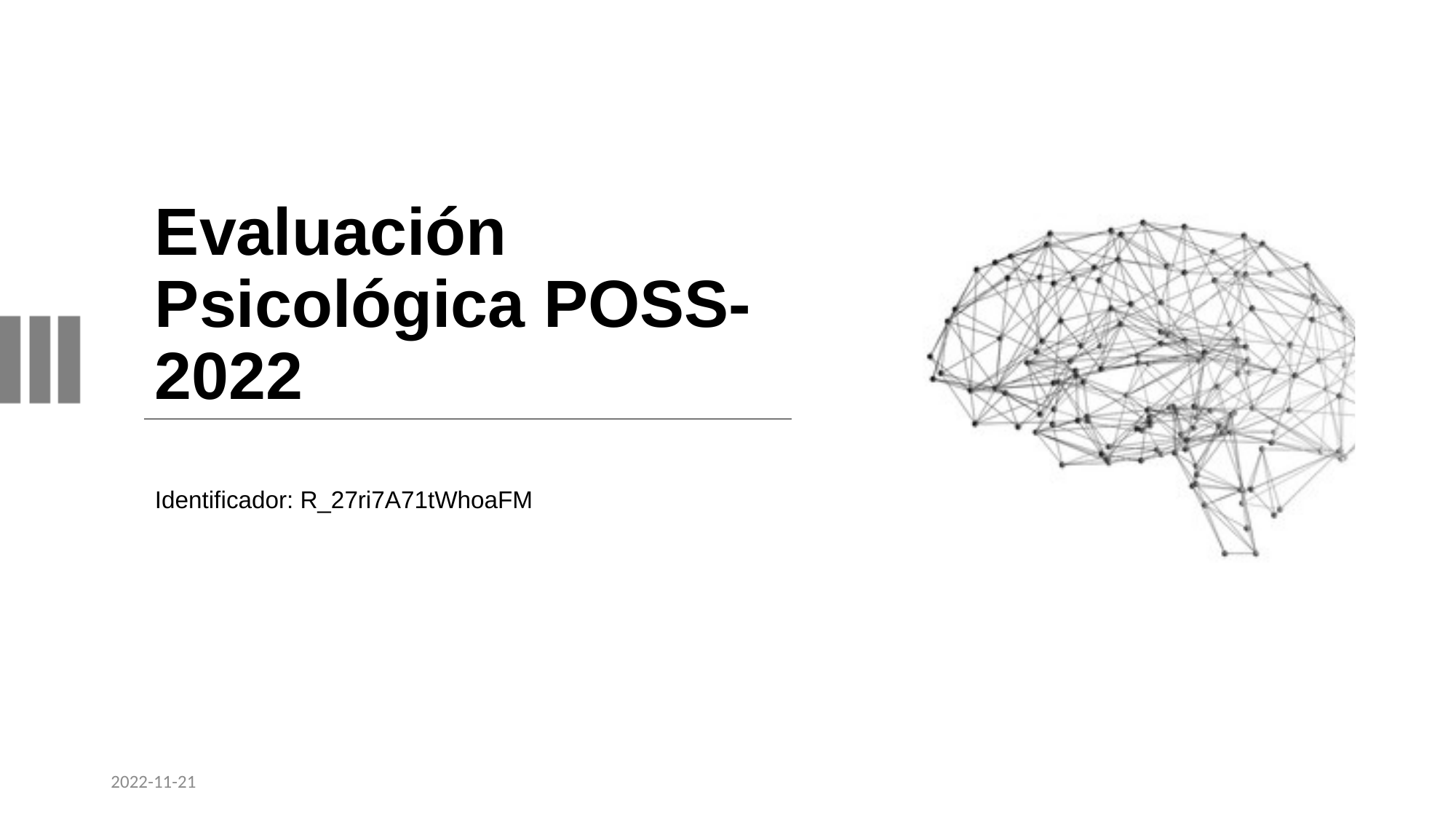

# Evaluación Psicológica POSS-2022
Identificador: R_27ri7A71tWhoaFM
2022-11-21